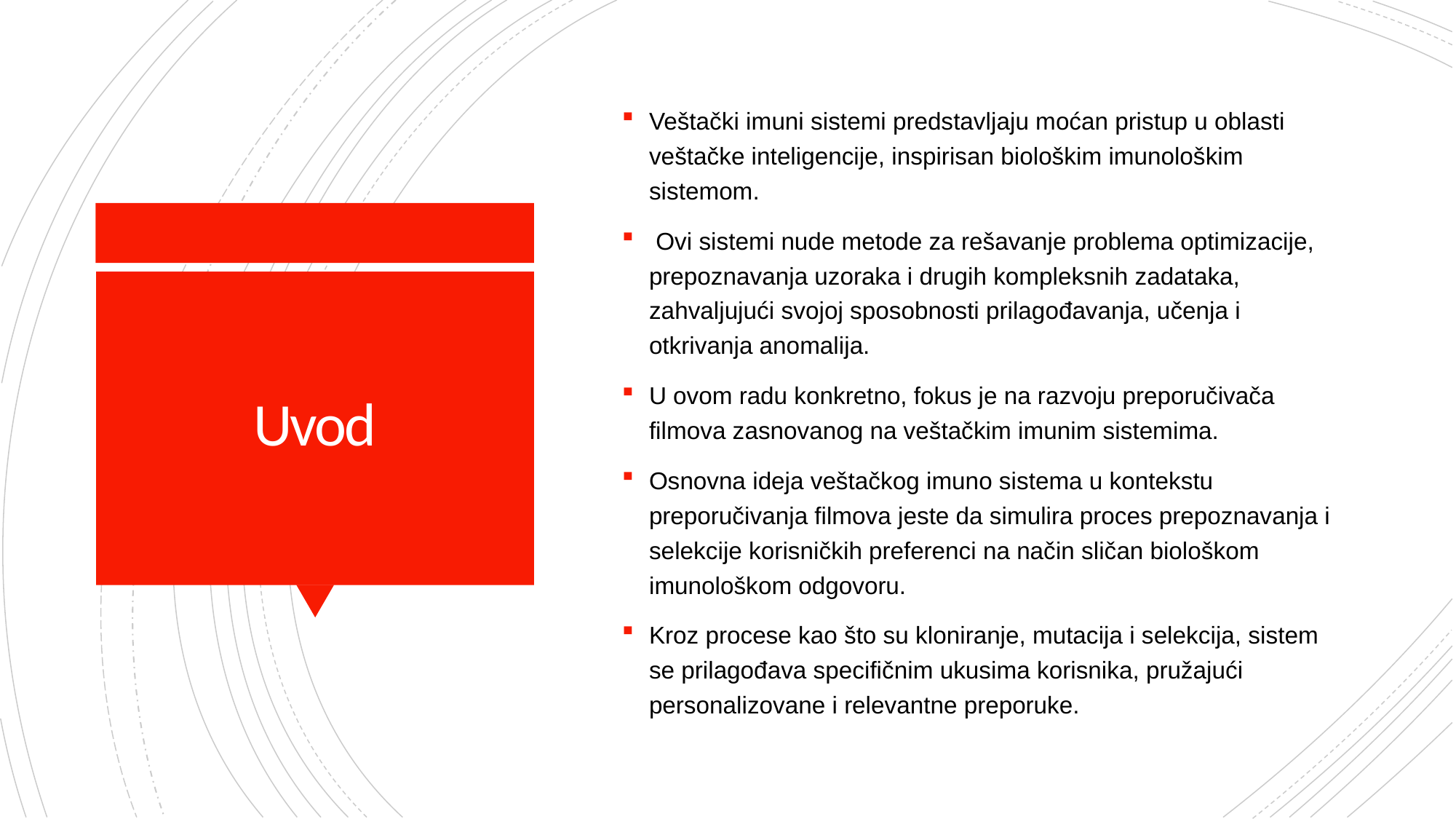

Veštački imuni sistemi predstavljaju moćan pristup u oblasti veštačke inteligencije, inspirisan biološkim imunološkim sistemom.
 Ovi sistemi nude metode za rešavanje problema optimizacije, prepoznavanja uzoraka i drugih kompleksnih zadataka, zahvaljujući svojoj sposobnosti prilagođavanja, učenja i otkrivanja anomalija.
U ovom radu konkretno, fokus je na razvoju preporučivača filmova zasnovanog na veštačkim imunim sistemima.
Osnovna ideja veštačkog imuno sistema u kontekstu preporučivanja filmova jeste da simulira proces prepoznavanja i selekcije korisničkih preferenci na način sličan biološkom imunološkom odgovoru.
Kroz procese kao što su kloniranje, mutacija i selekcija, sistem se prilagođava specifičnim ukusima korisnika, pružajući personalizovane i relevantne preporuke.
# Uvod